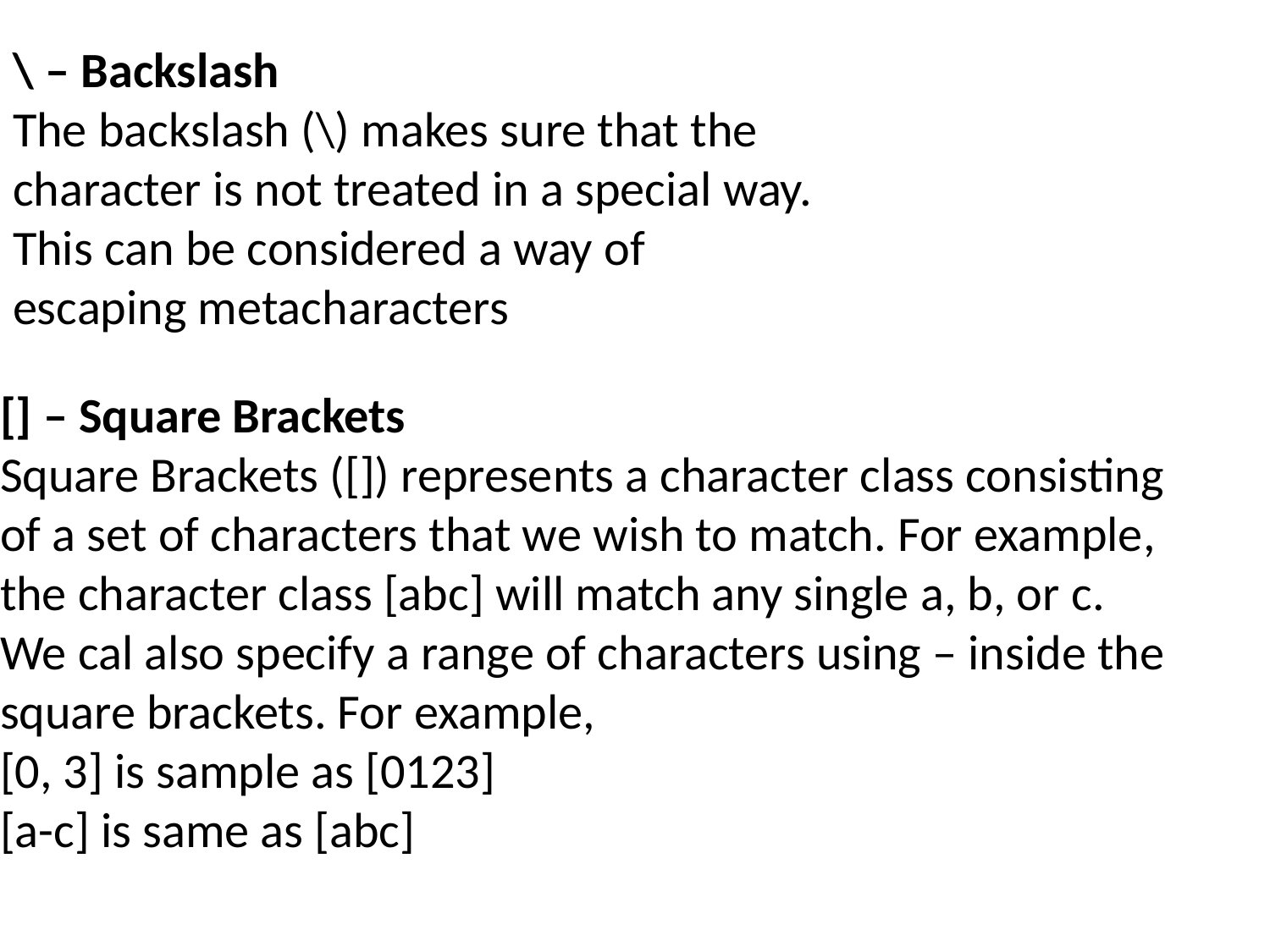

\ – Backslash
The backslash (\) makes sure that the character is not treated in a special way. This can be considered a way of escaping metacharacters
[] – Square Brackets
Square Brackets ([]) represents a character class consisting of a set of characters that we wish to match. For example, the character class [abc] will match any single a, b, or c.
We cal also specify a range of characters using – inside the square brackets. For example,
[0, 3] is sample as [0123]
[a-c] is same as [abc]